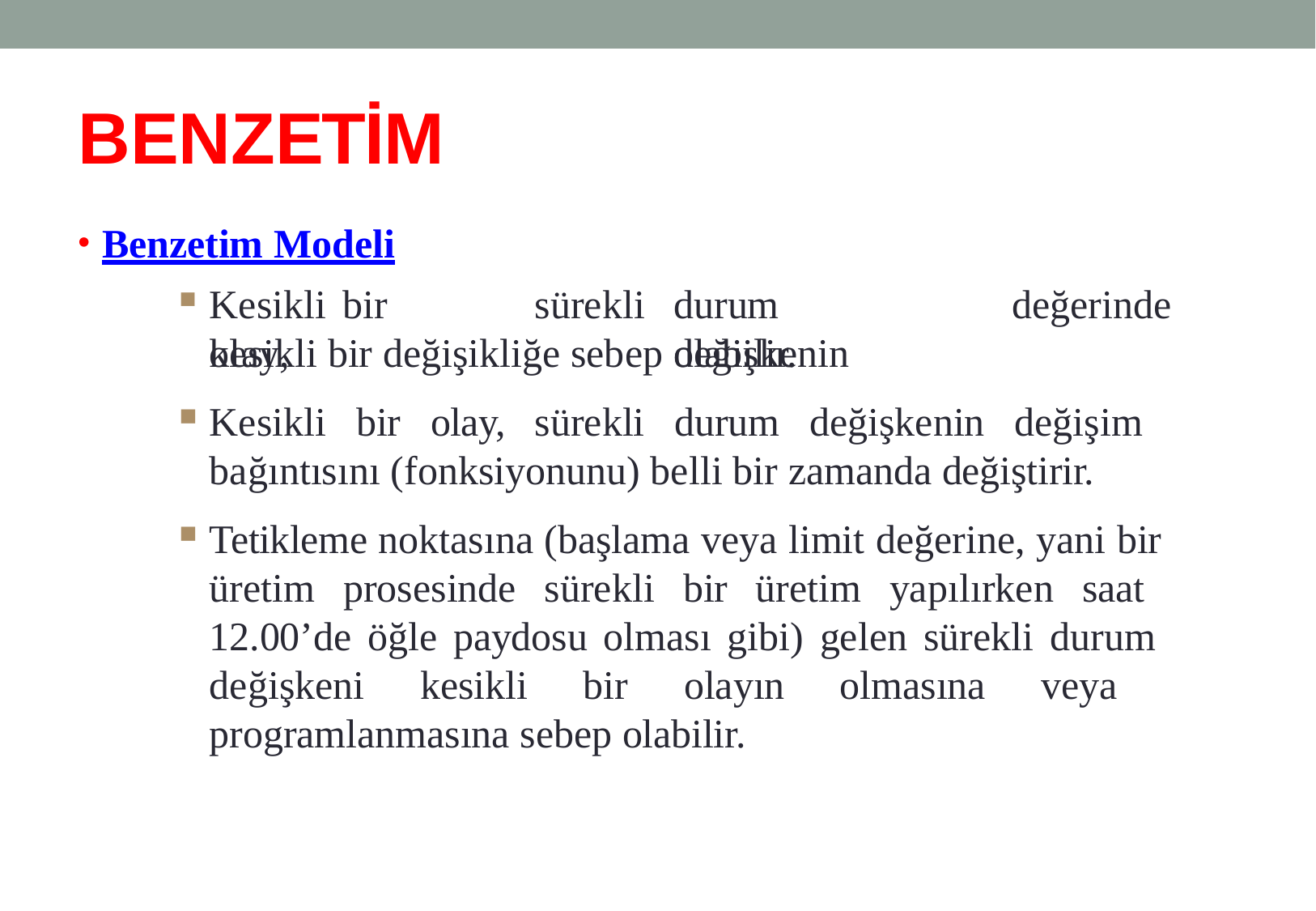

# BENZETİM
Benzetim Modeli
Kesikli	bir	olay,
sürekli
durum	değişkenin
değerinde
kesikli bir değişikliğe sebep olabilir.
Kesikli bir olay, sürekli durum değişkenin değişim  bağıntısını (fonksiyonunu) belli bir zamanda değiştirir.
Tetikleme noktasına (başlama veya limit değerine, yani bir  üretim prosesinde sürekli bir üretim yapılırken saat  12.00’de öğle paydosu olması gibi) gelen sürekli durum  değişkeni kesikli bir olayın olmasına veya  programlanmasına sebep olabilir.